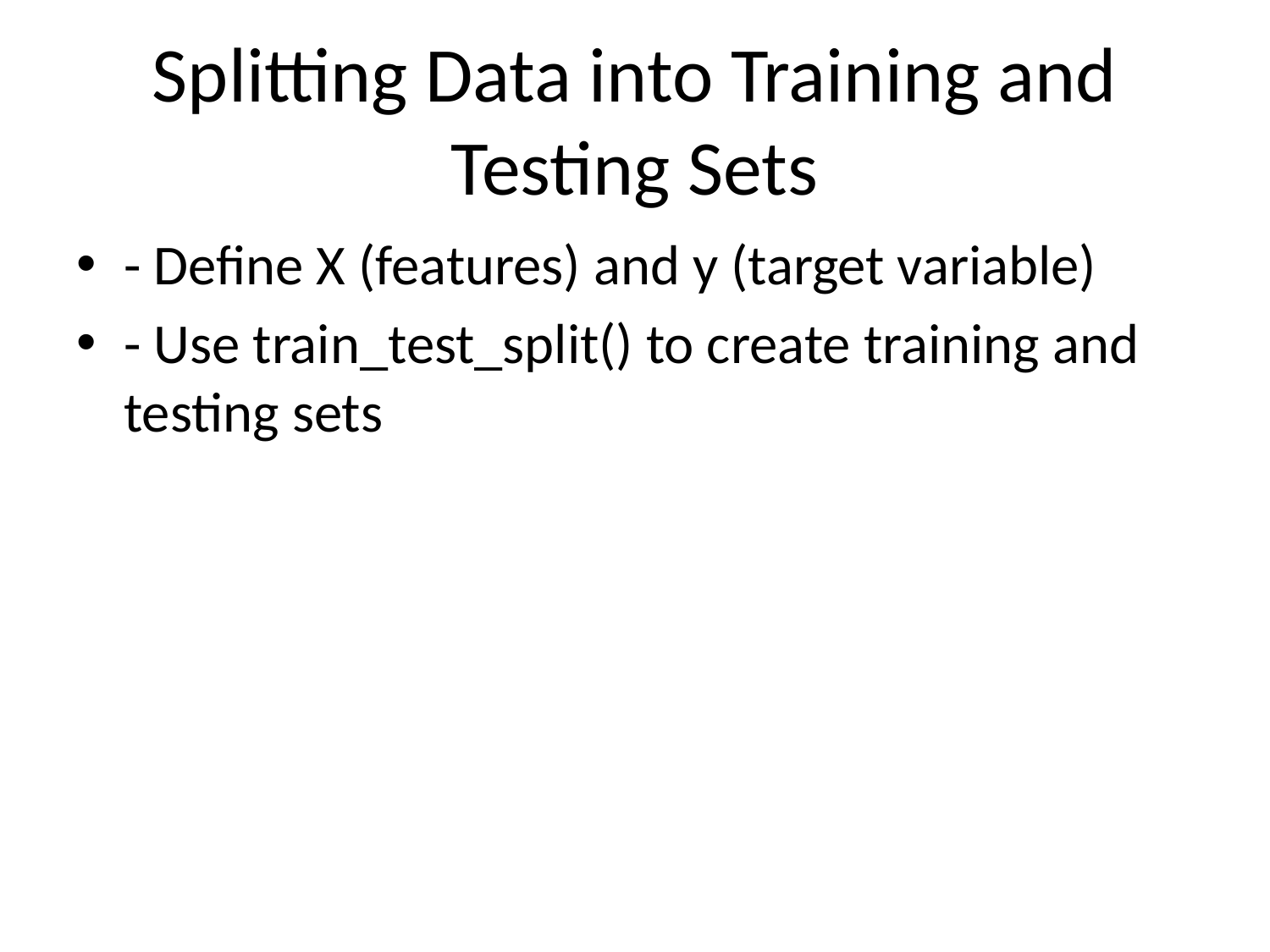

# Splitting Data into Training and Testing Sets
- Define X (features) and y (target variable)
- Use train_test_split() to create training and testing sets